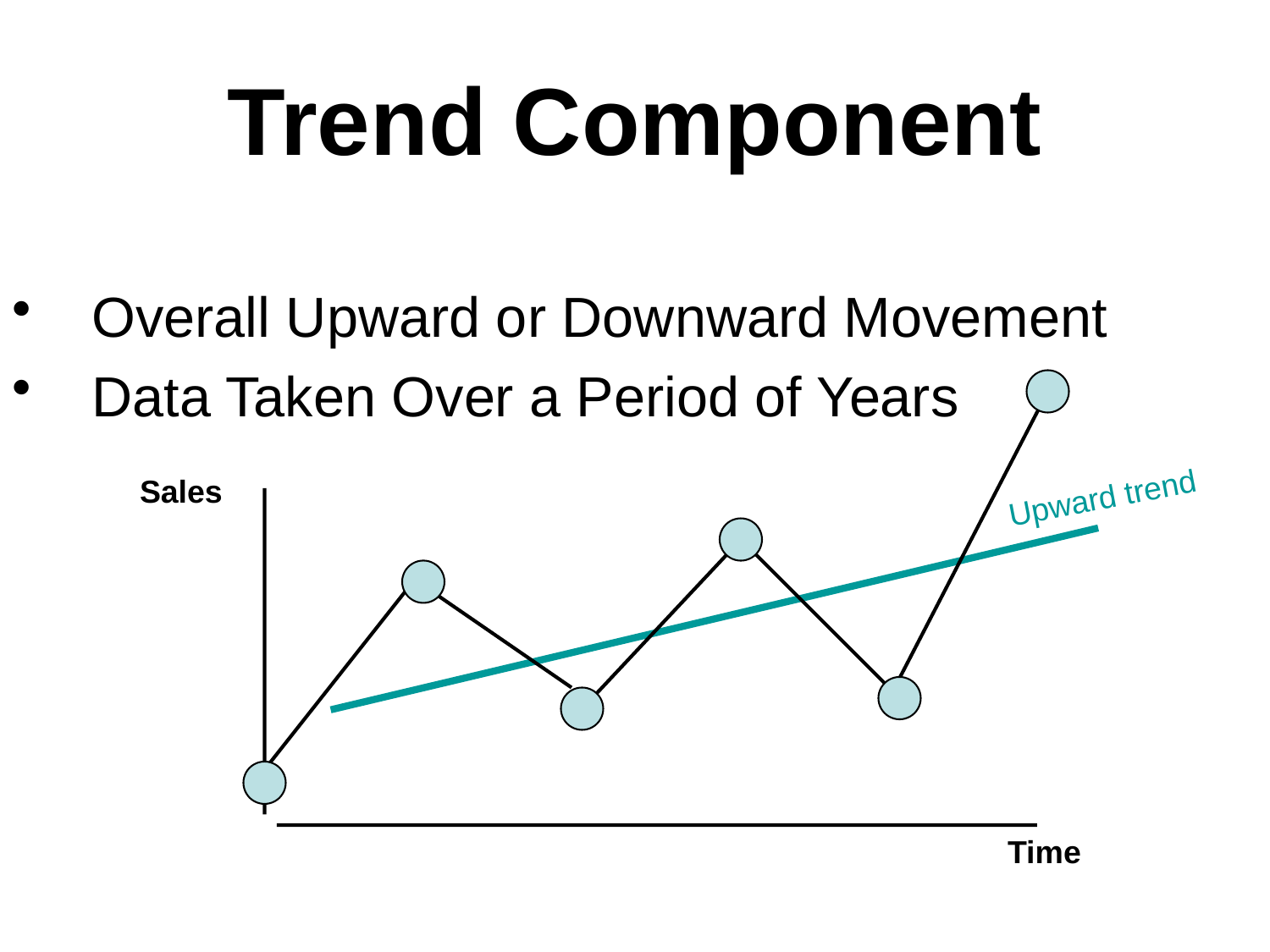

# Trend Component
Overall Upward or Downward Movement
Data Taken Over a Period of Years

Upward trend
Sales

Time